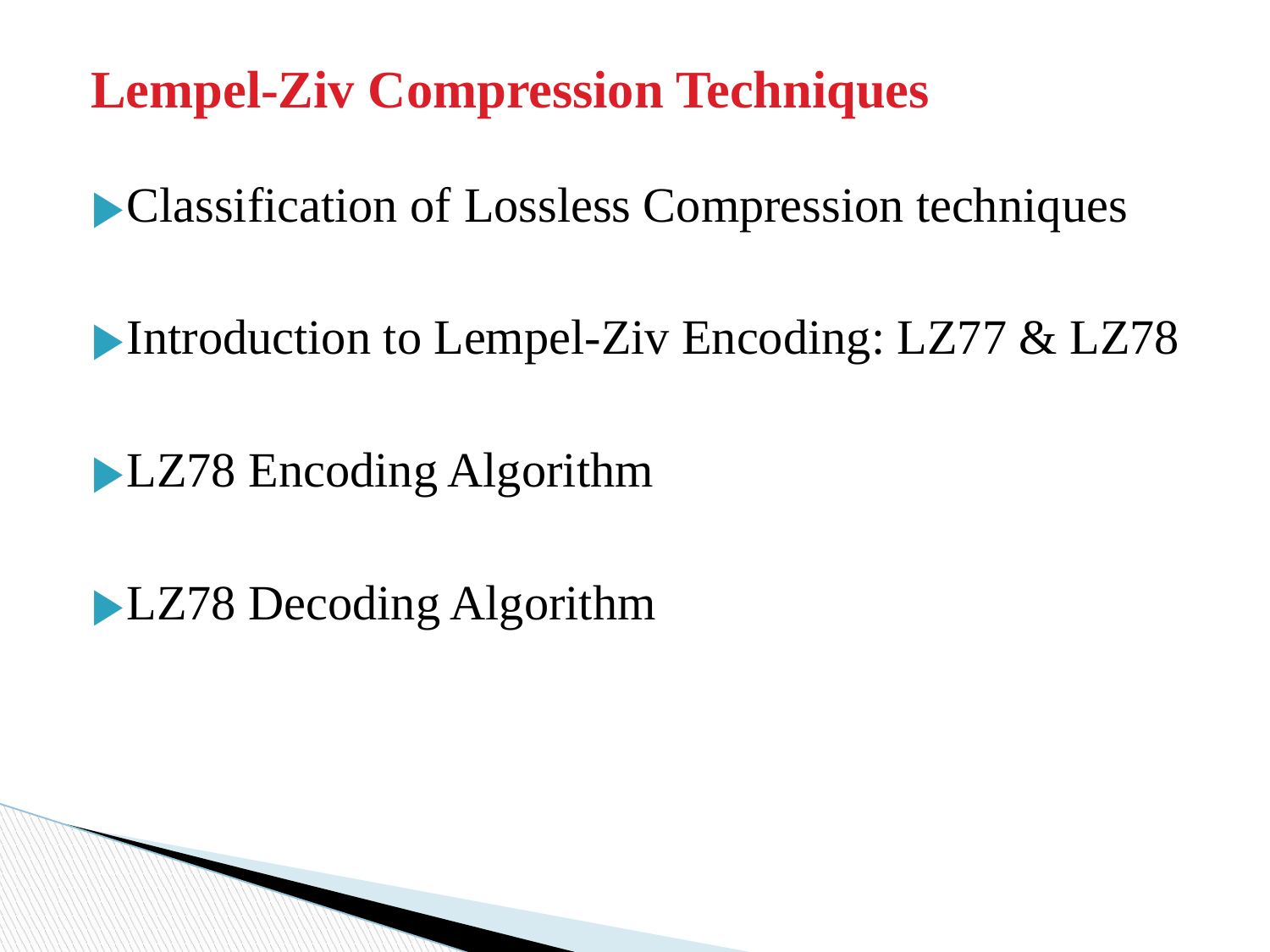

# Lempel-Ziv Compression Techniques
Classification of Lossless Compression techniques

Introduction to Lempel-Ziv Encoding: LZ77 & LZ78

LZ78 Encoding Algorithm

LZ78 Decoding Algorithm